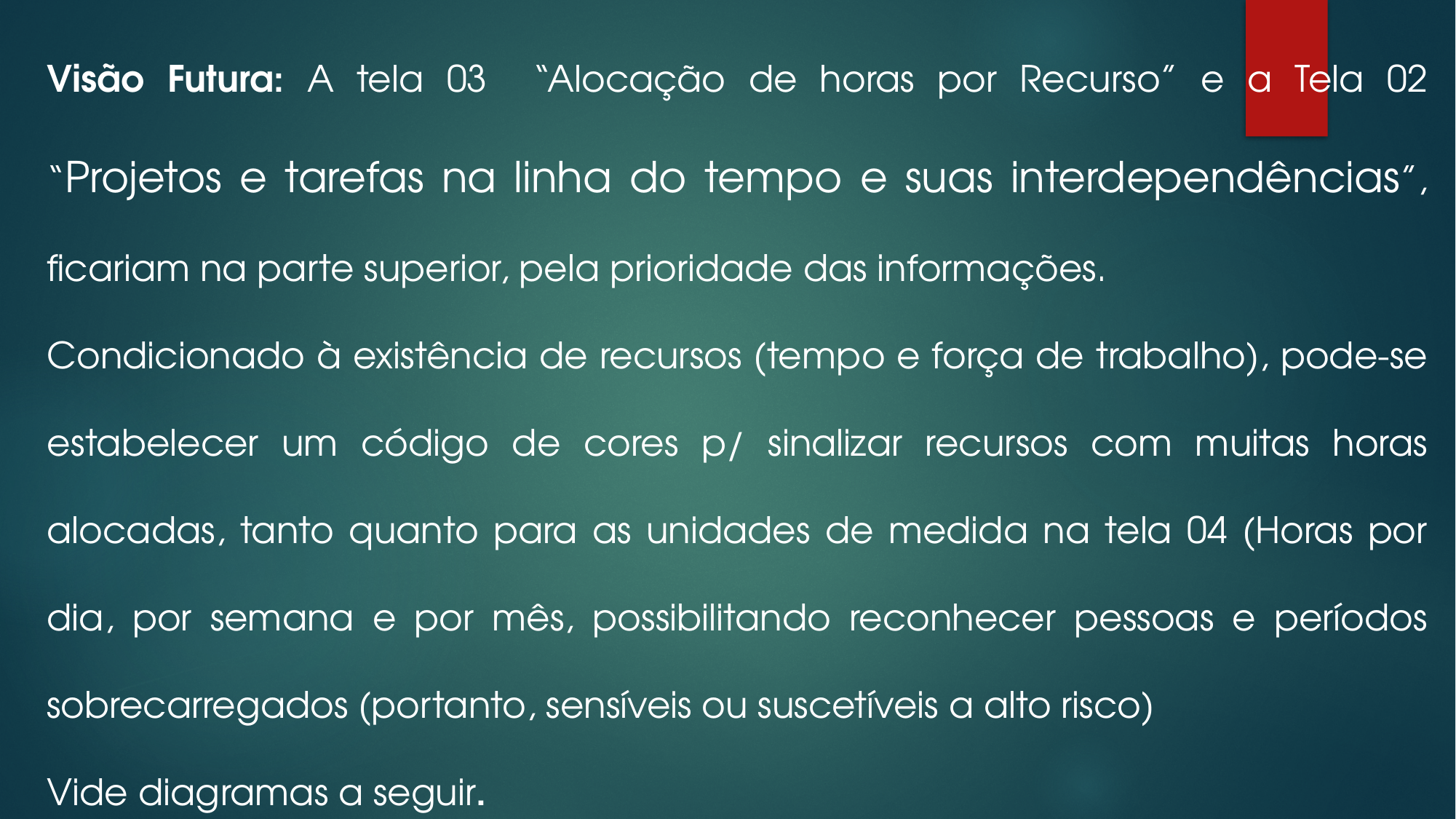

Visão Futura: A tela 03  “Alocação de horas por Recurso” e a Tela 02 “Projetos e tarefas na linha do tempo e suas interdependências”, ficariam na parte superior, pela prioridade das informações.
Condicionado à existência de recursos (tempo e força de trabalho), pode-se estabelecer um código de cores p/ sinalizar recursos com muitas horas alocadas, tanto quanto para as unidades de medida na tela 04 (Horas por dia, por semana e por mês, possibilitando reconhecer pessoas e períodos sobrecarregados (portanto, sensíveis ou suscetíveis a alto risco)
Vide diagramas a seguir.